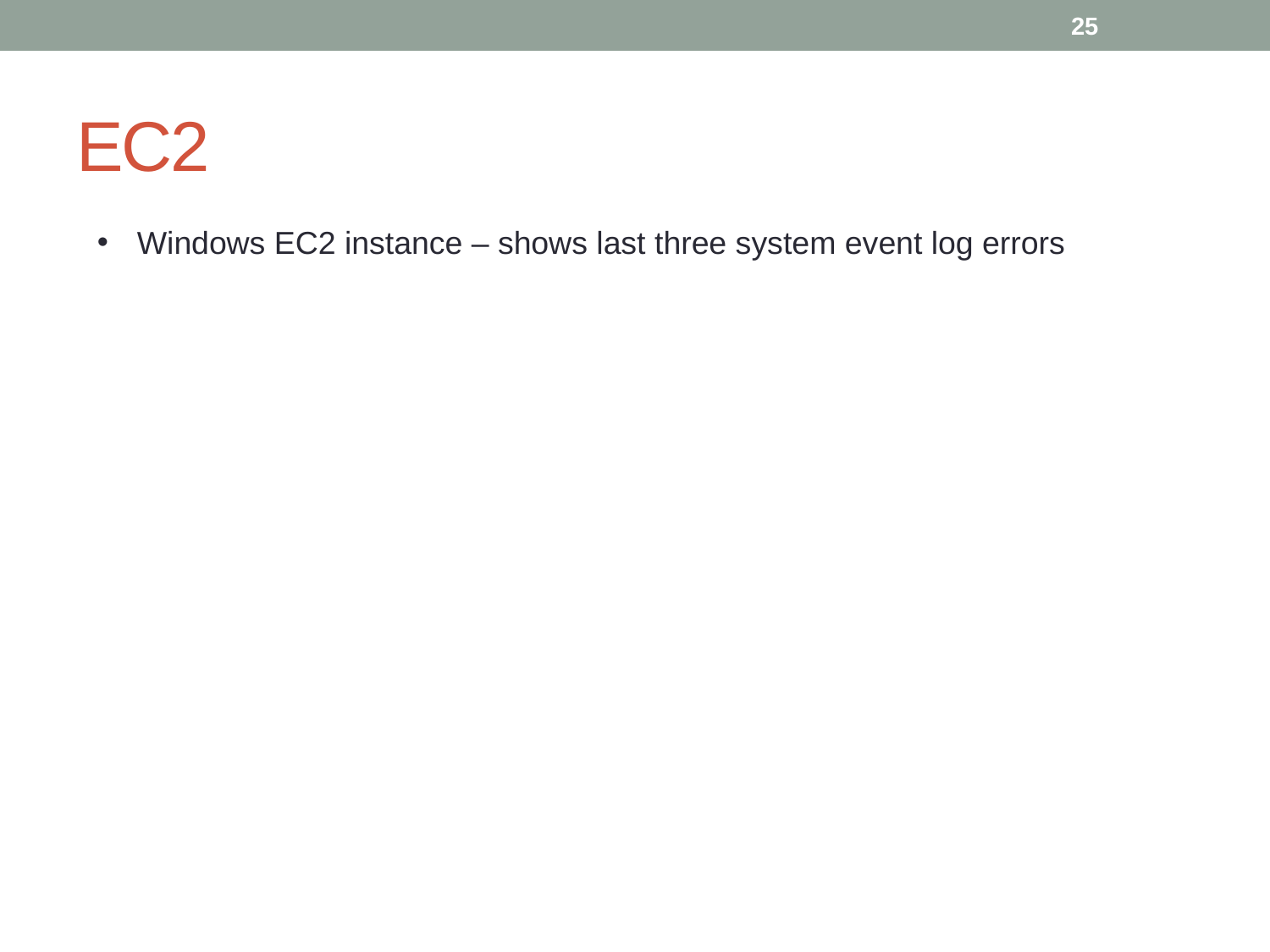

25
# EC2
Windows EC2 instance – shows last three system event log errors